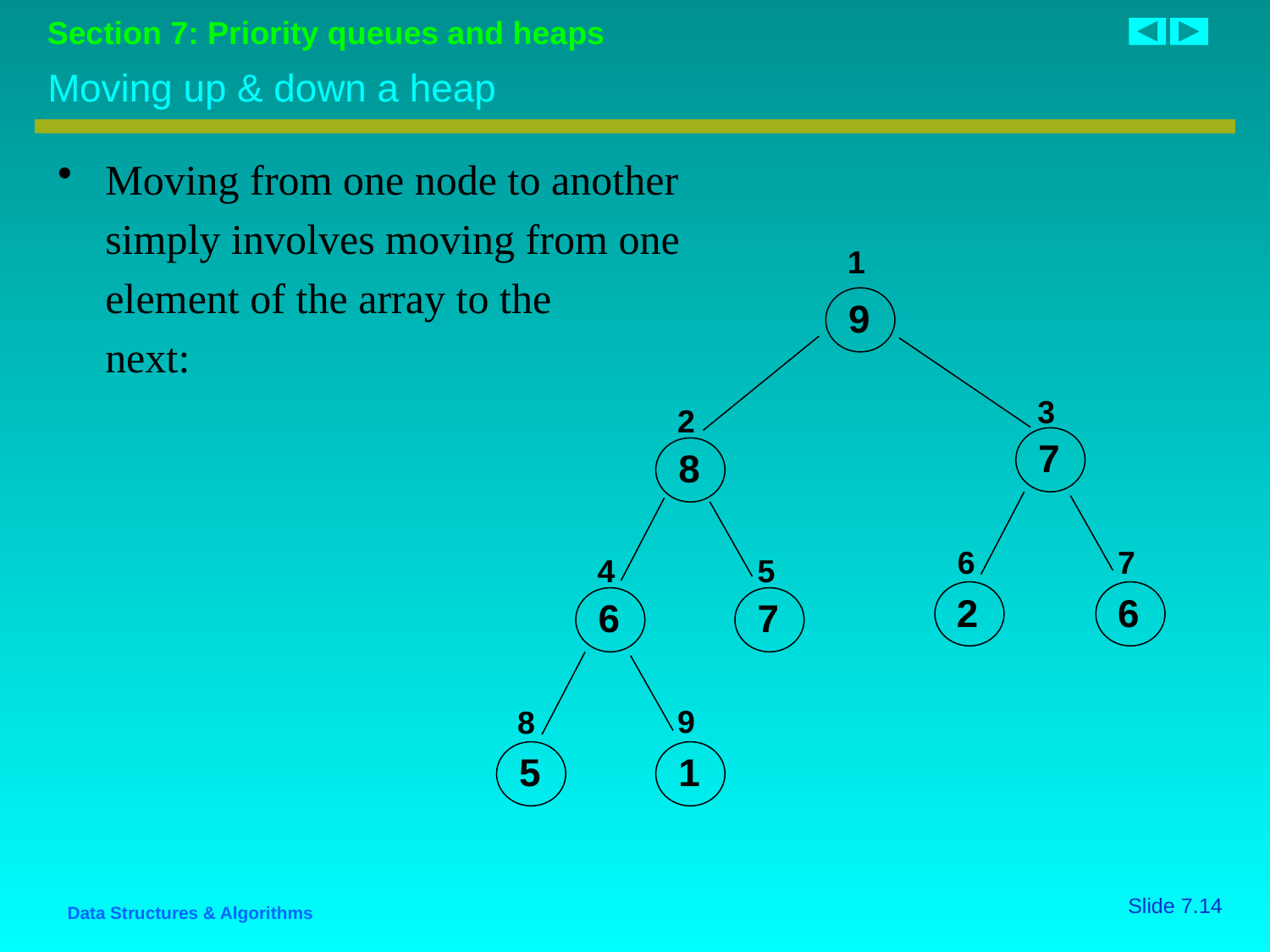

# Moving up & down a heap
Moving from one node to another
	simply involves moving from one
	element of the array to the
	next:
1

9

3
2

7

8

6
7
4
5

2
6

6

7

9
8

5

1